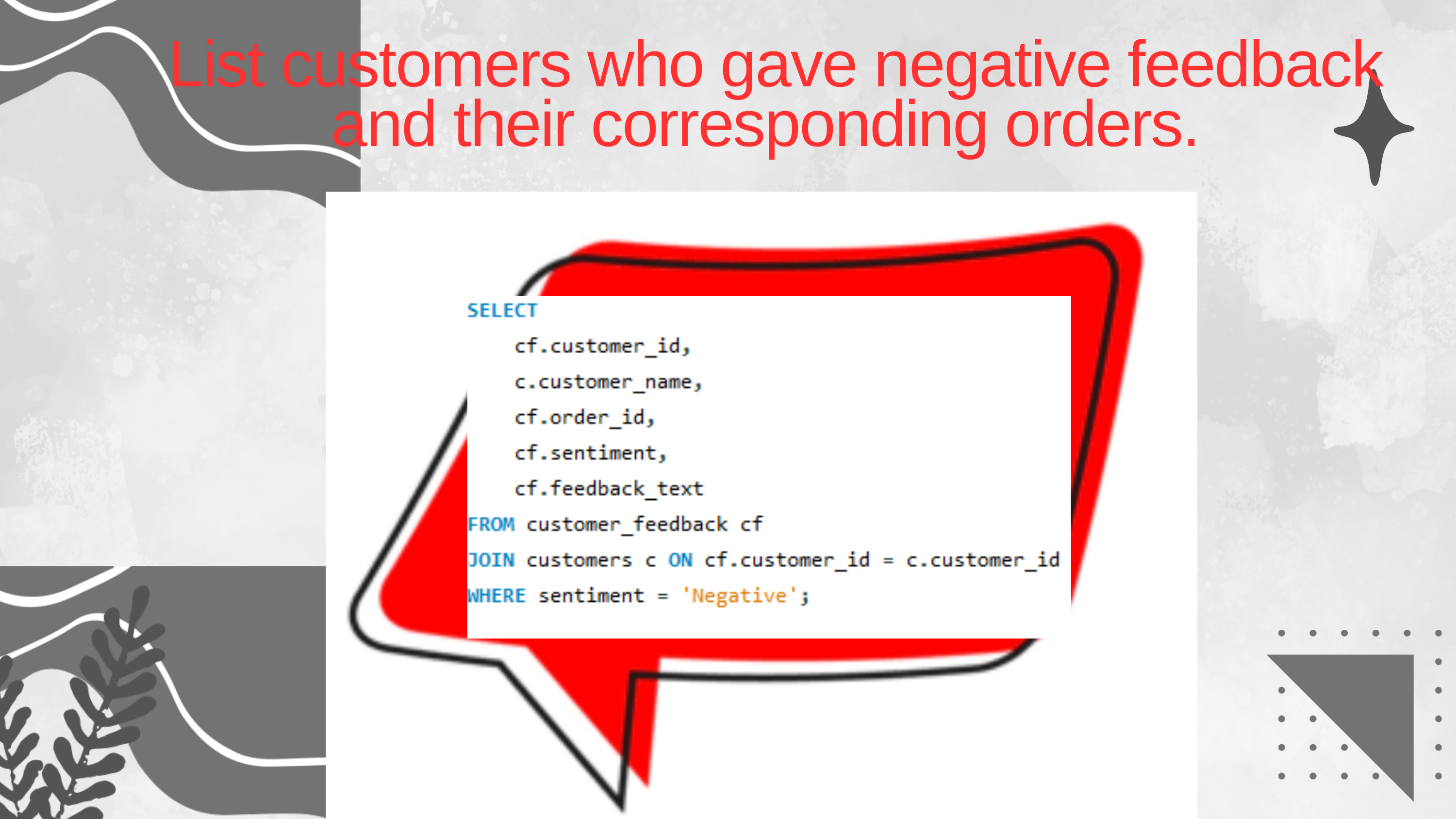

List customers who gave negative feedback and their corresponding orders.